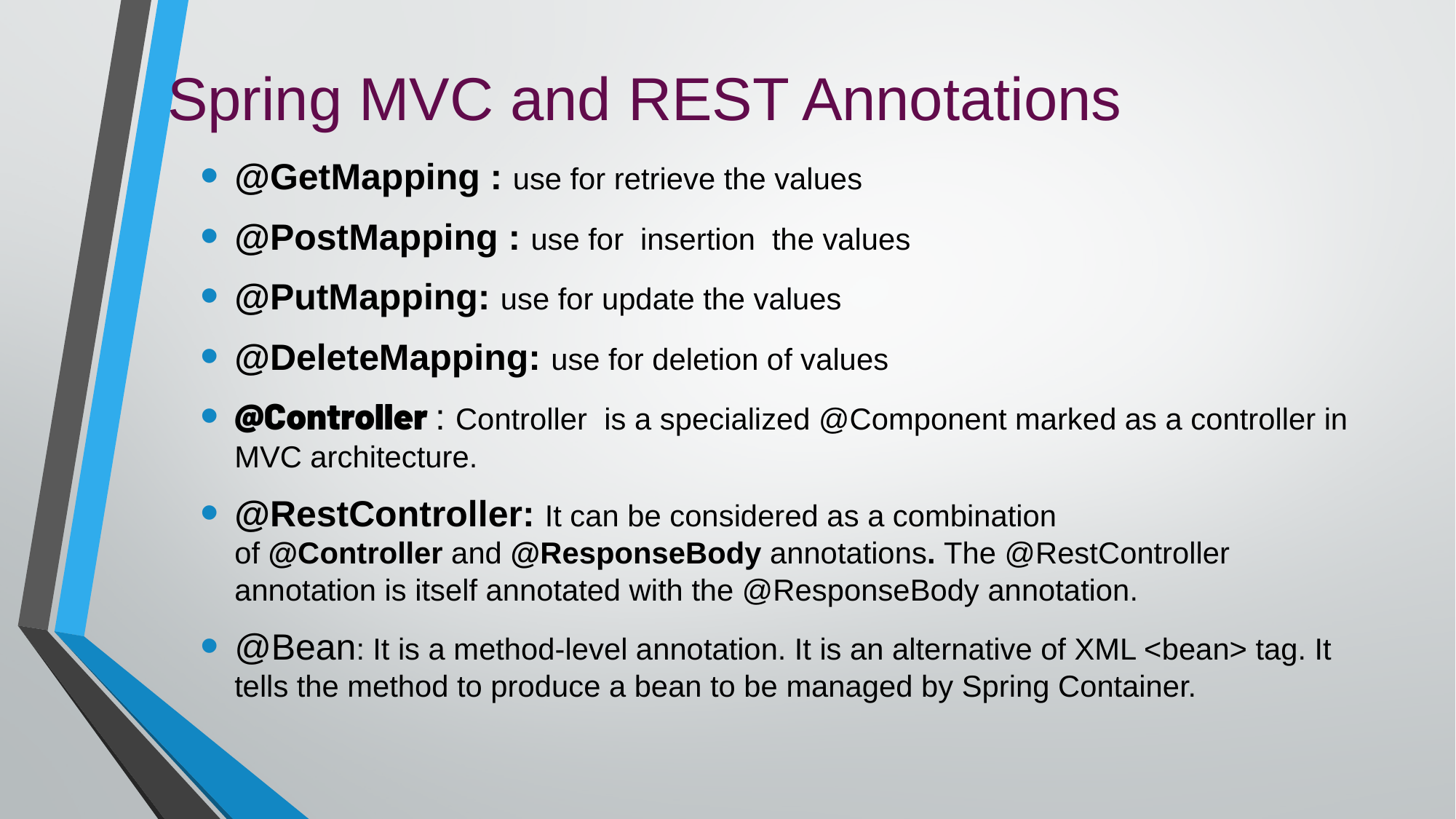

# Spring MVC and REST Annotations
@GetMapping : use for retrieve the values
@PostMapping : use for  insertion  the values
@PutMapping: use for update the values
@DeleteMapping: use for deletion of values
@Controller : Controller  is a specialized @Component marked as a controller in MVC architecture.
@RestController: It can be considered as a combination of @Controller and @ResponseBody annotations. The @RestController annotation is itself annotated with the @ResponseBody annotation.
@Bean: It is a method-level annotation. It is an alternative of XML <bean> tag. It tells the method to produce a bean to be managed by Spring Container.